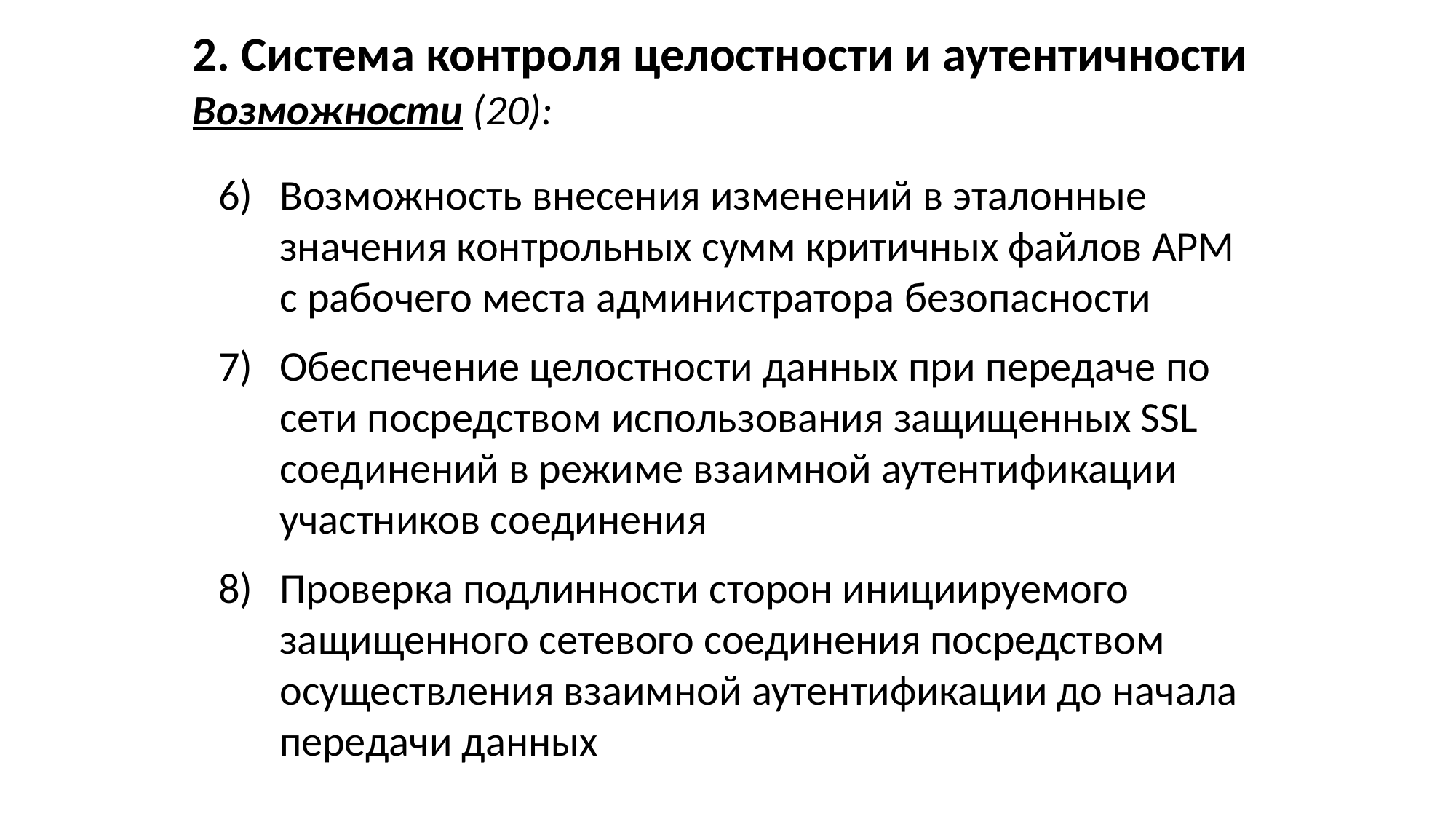

2. Система контроля целостности и аутентичности
Возможности (20):

Возможность внесения изменений в эталонные значения контрольных сумм критичных файлов АРМ с рабочего места администратора безопасности
Обеспечение целостности данных при передаче по сети посредством использования защищенных SSL соединений в режиме взаимной аутентификации участников соединения
Проверка подлинности сторон инициируемого защищенного сетевого соединения посредством осуществления взаимной аутентификации до начала передачи данных